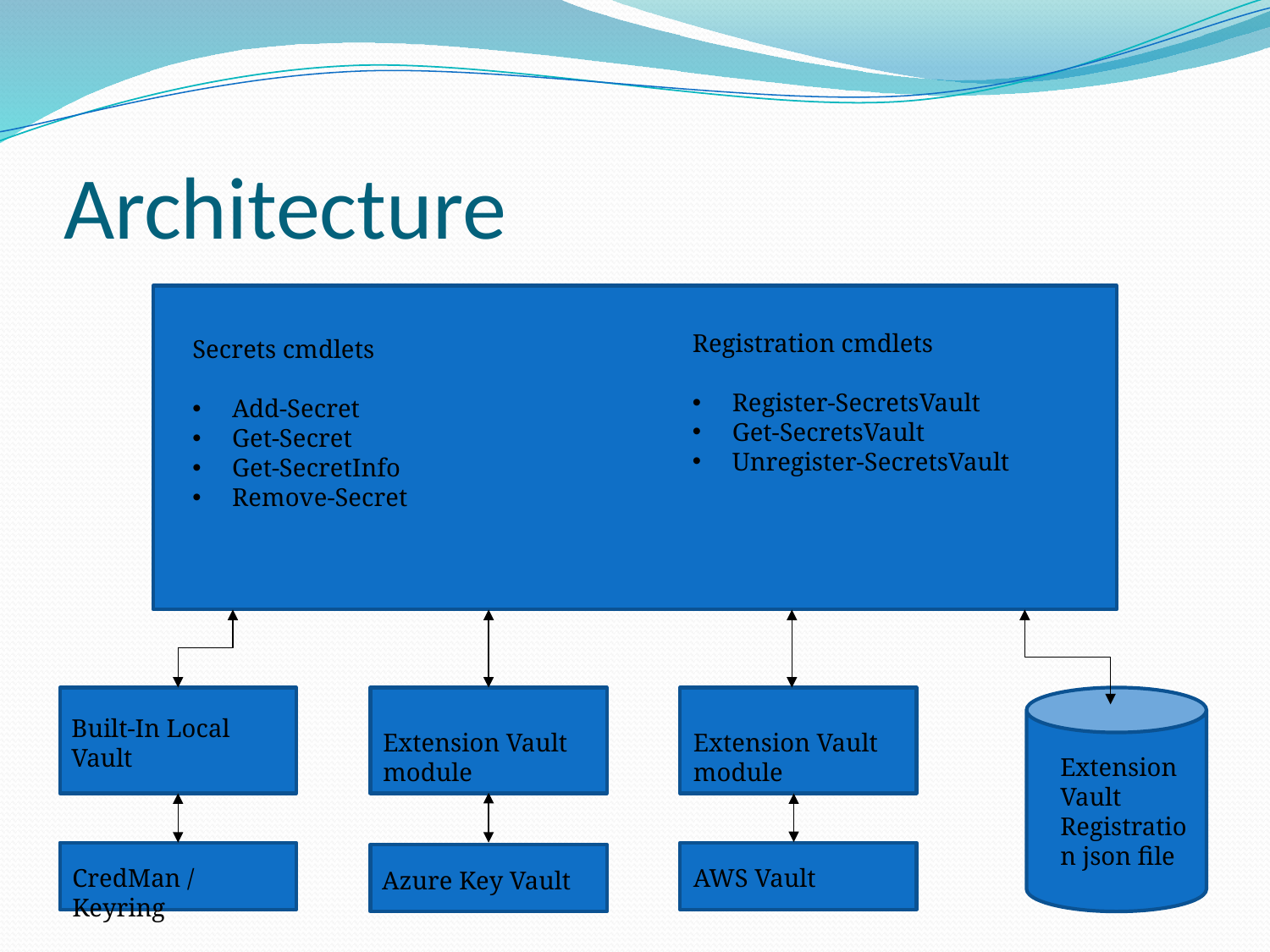

# Architecture

Registration cmdlets

Register-SecretsVault
Get-SecretsVault
Unregister-SecretsVault
Secrets cmdlets

Add-Secret
Get-Secret
Get-SecretInfo
Remove-Secret

Built-In Local Vault
Extension Vault module
Extension Vault module
Extension Vault Registration json file

AWS Vault
CredMan / Keyring
Azure Key Vault